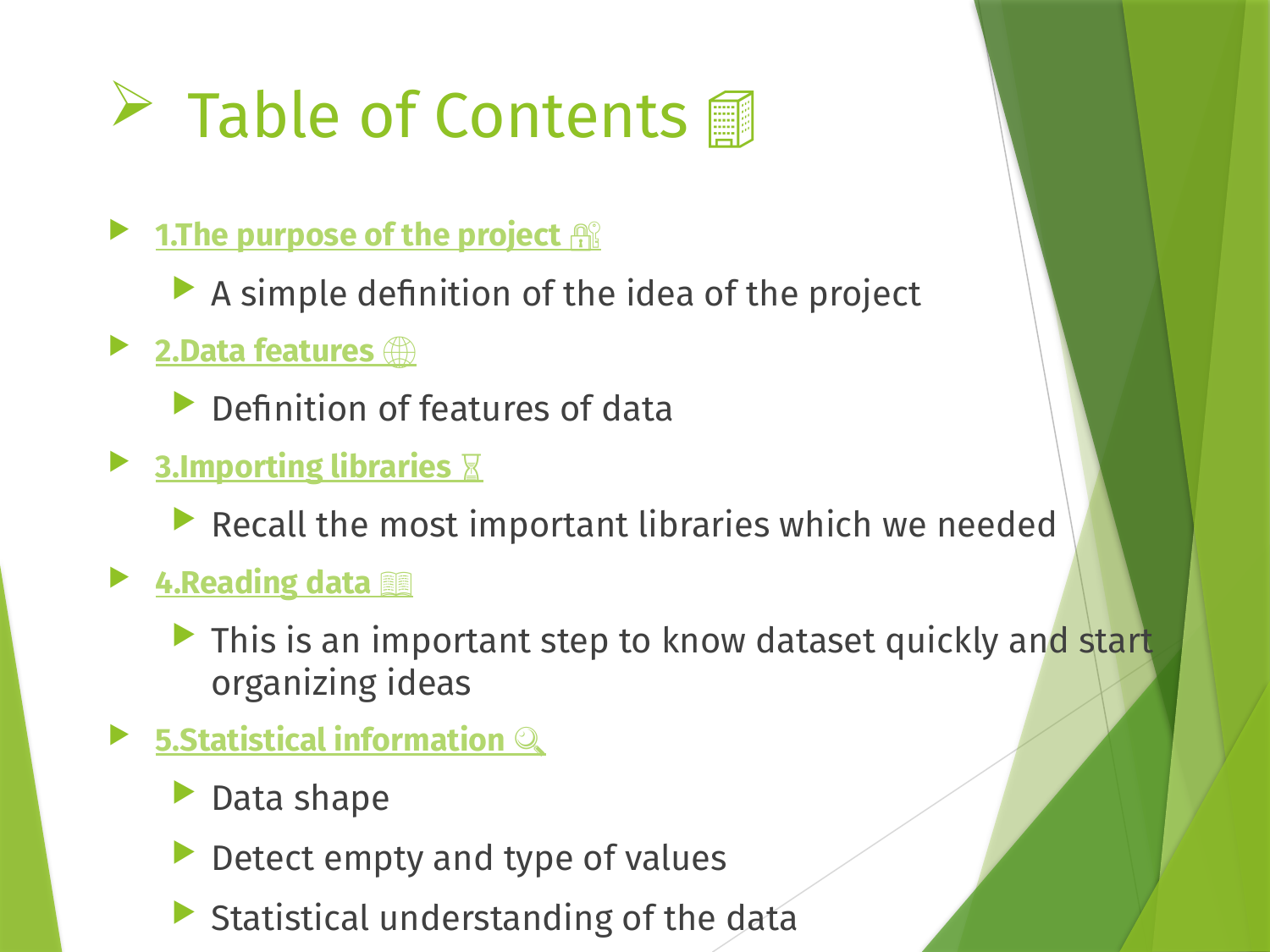

# Table of Contents 🏢
1.The purpose of the project 🔐
A simple definition of the idea of ​​the project
2.Data features 🌐
Definition of features of data
3.Importing libraries ⏳
Recall the most important libraries which we needed
4.Reading data 📖
This is an important step to know dataset quickly and start organizing ideas
5.Statistical information 🔍
Data shape
Detect empty and type of values
Statistical understanding of the data